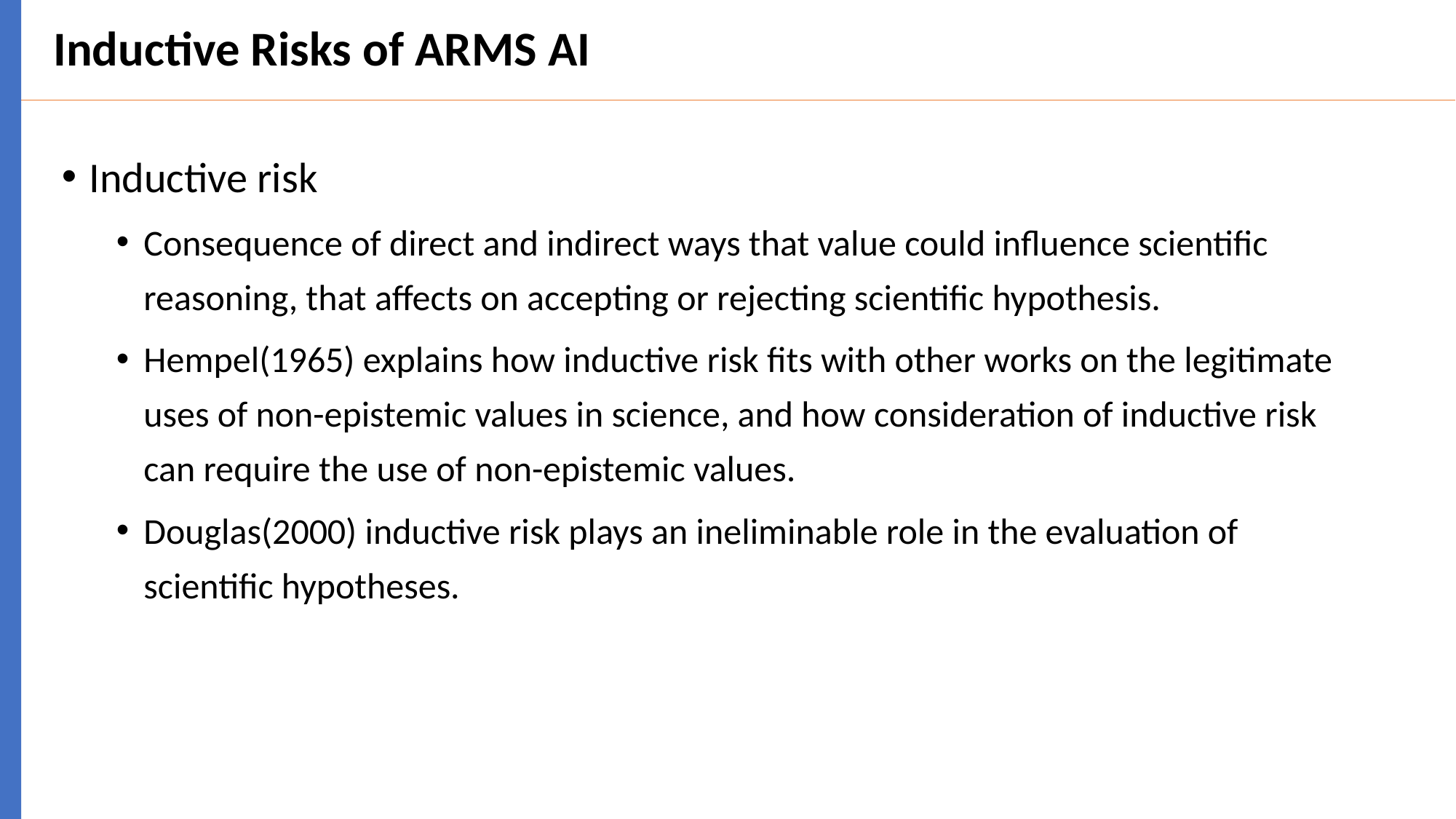

# Inductive Risks of ARMS AI
Inductive risk
Consequence of direct and indirect ways that value could influence scientific reasoning, that affects on accepting or rejecting scientific hypothesis.
Hempel(1965) explains how inductive risk fits with other works on the legitimate uses of non-epistemic values in science, and how consideration of inductive risk can require the use of non-epistemic values.
Douglas(2000) inductive risk plays an ineliminable role in the evaluation of scientific hypotheses.